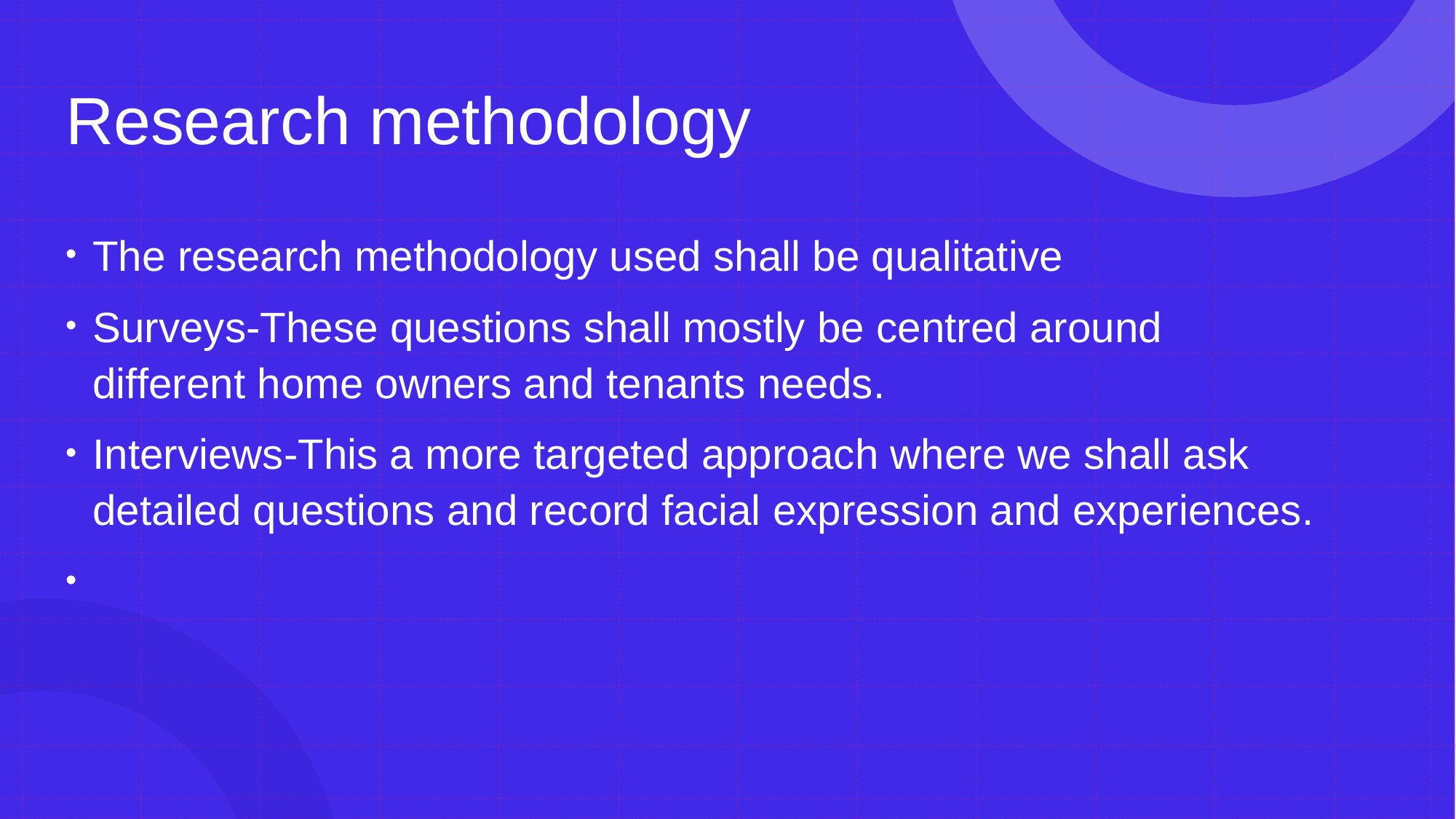

# Research methodology
The research methodology used shall be qualitative
Surveys-These questions shall mostly be centred around different home owners and tenants needs.
Interviews-This a more targeted approach where we shall ask detailed questions and record facial expression and experiences.